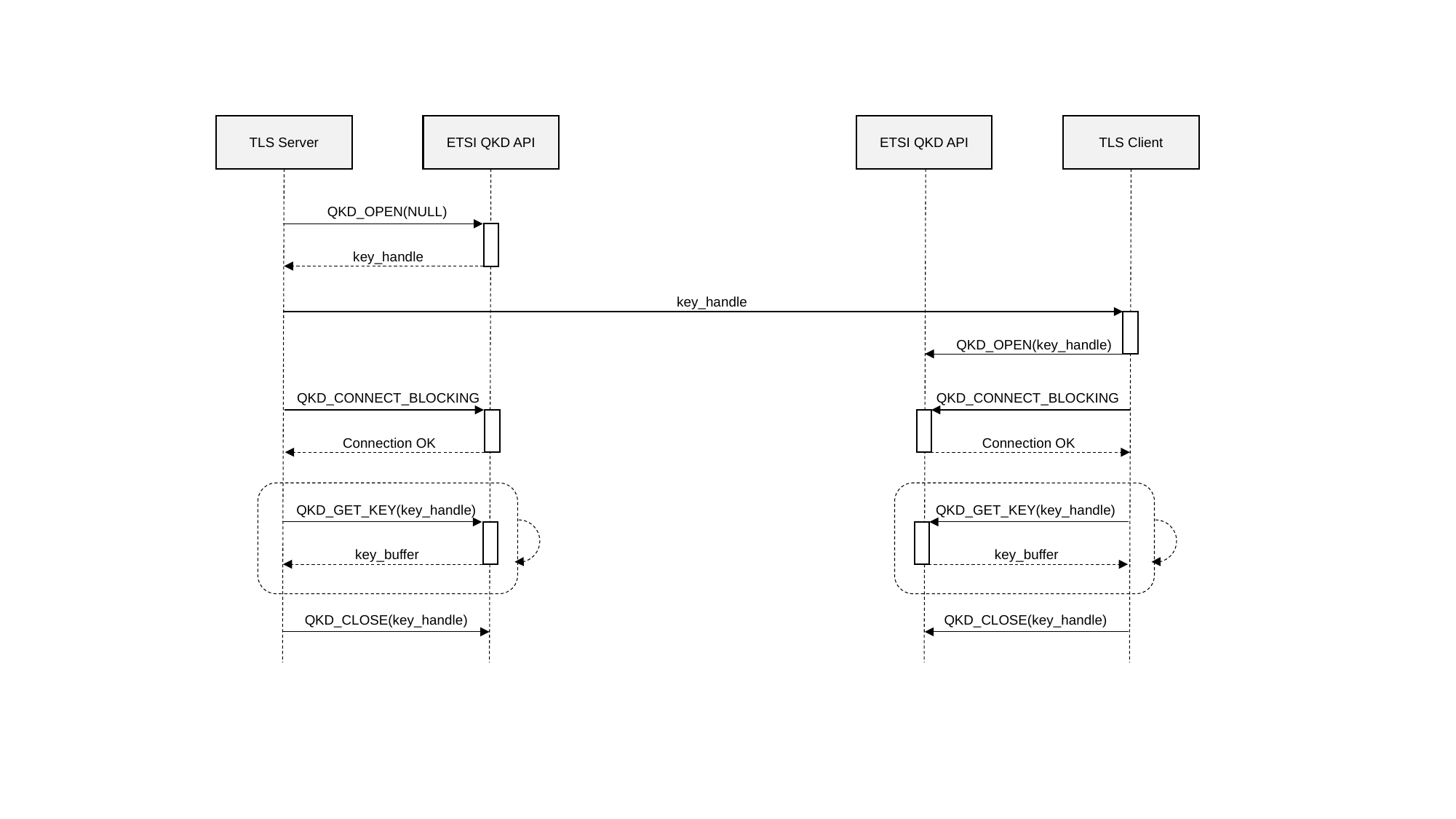

TLS Server
ETSI QKD API
ETSI QKD API
TLS Client
QKD_OPEN(NULL)

key_handle
key_handle

QKD_OPEN(key_handle)
QKD_CONNECT_BLOCKING
QKD_CONNECT_BLOCKING

Connection OK
Connection OK

QKD_GET_KEY(key_handle)
QKD_GET_KEY(key_handle)

key_buffer
key_buffer
QKD_CLOSE(key_handle)
QKD_CLOSE(key_handle)